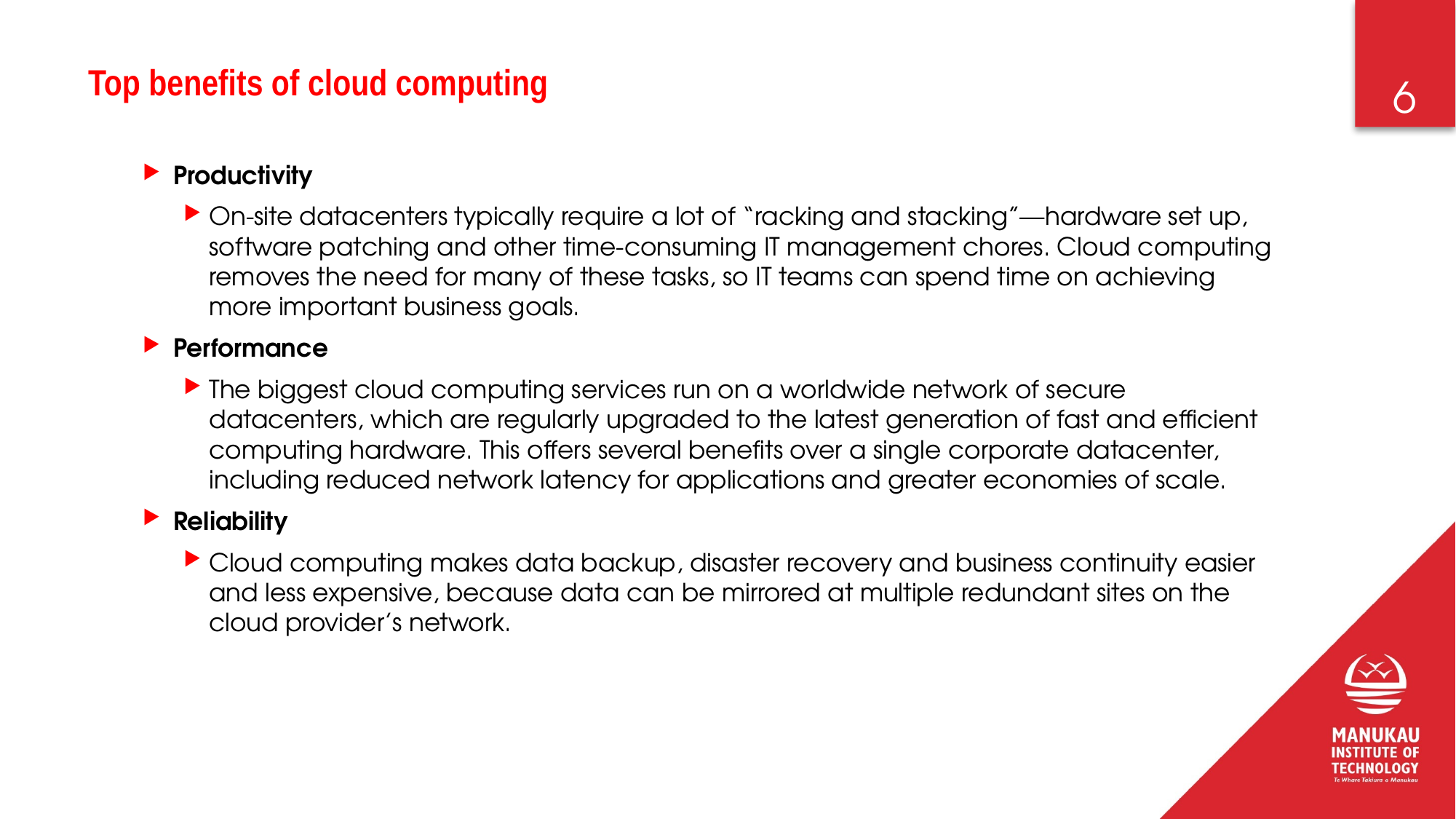

# Top benefits of cloud computing
Productivity
On-site datacenters typically require a lot of “racking and stacking”—hardware set up, software patching and other time-consuming IT management chores. Cloud computing removes the need for many of these tasks, so IT teams can spend time on achieving more important business goals.
Performance
The biggest cloud computing services run on a worldwide network of secure datacenters, which are regularly upgraded to the latest generation of fast and efficient computing hardware. This offers several benefits over a single corporate datacenter, including reduced network latency for applications and greater economies of scale.
Reliability
Cloud computing makes data backup, disaster recovery and business continuity easier and less expensive, because data can be mirrored at multiple redundant sites on the cloud provider’s network.